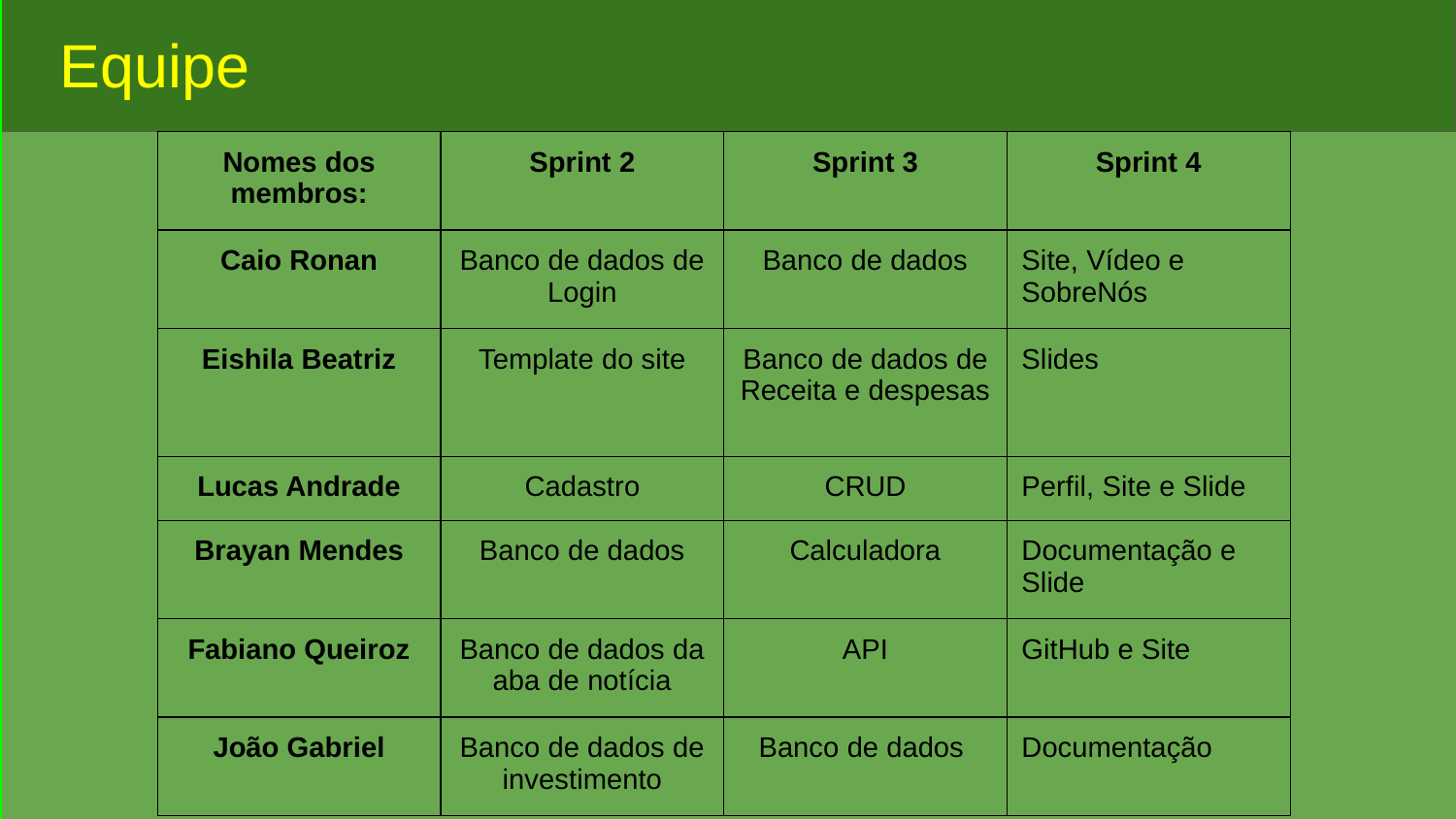

# Equipe
| Nomes dos membros: | Sprint 2 | Sprint 3 | Sprint 4 |
| --- | --- | --- | --- |
| Caio Ronan | Banco de dados de Login | Banco de dados | Site, Vídeo e SobreNós |
| Eishila Beatriz | Template do site | Banco de dados de Receita e despesas | Slides |
| Lucas Andrade | Cadastro | CRUD | Perfil, Site e Slide |
| Brayan Mendes | Banco de dados | Calculadora | Documentação e Slide |
| Fabiano Queiroz | Banco de dados da aba de notícia | API | GitHub e Site |
| João Gabriel | Banco de dados de investimento | Banco de dados | Documentação |